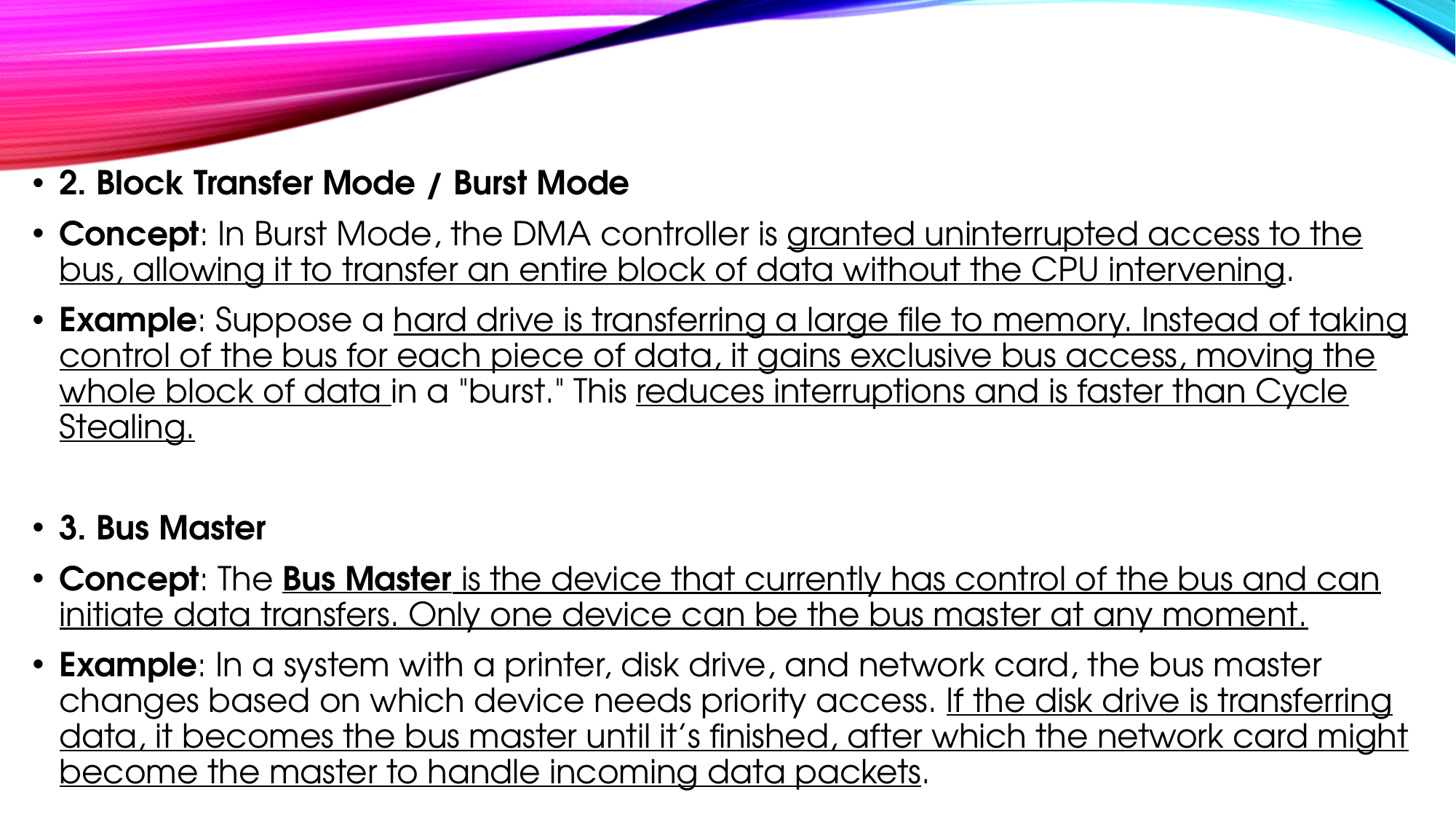

2. Block Transfer Mode / Burst Mode
Concept: In Burst Mode, the DMA controller is granted uninterrupted access to the bus, allowing it to transfer an entire block of data without the CPU intervening.
Example: Suppose a hard drive is transferring a large file to memory. Instead of taking control of the bus for each piece of data, it gains exclusive bus access, moving the whole block of data in a "burst." This reduces interruptions and is faster than Cycle Stealing.

3. Bus Master
Concept: The Bus Master is the device that currently has control of the bus and can initiate data transfers. Only one device can be the bus master at any moment.
Example: In a system with a printer, disk drive, and network card, the bus master changes based on which device needs priority access. If the disk drive is transferring data, it becomes the bus master until it’s finished, after which the network card might become the master to handle incoming data packets.